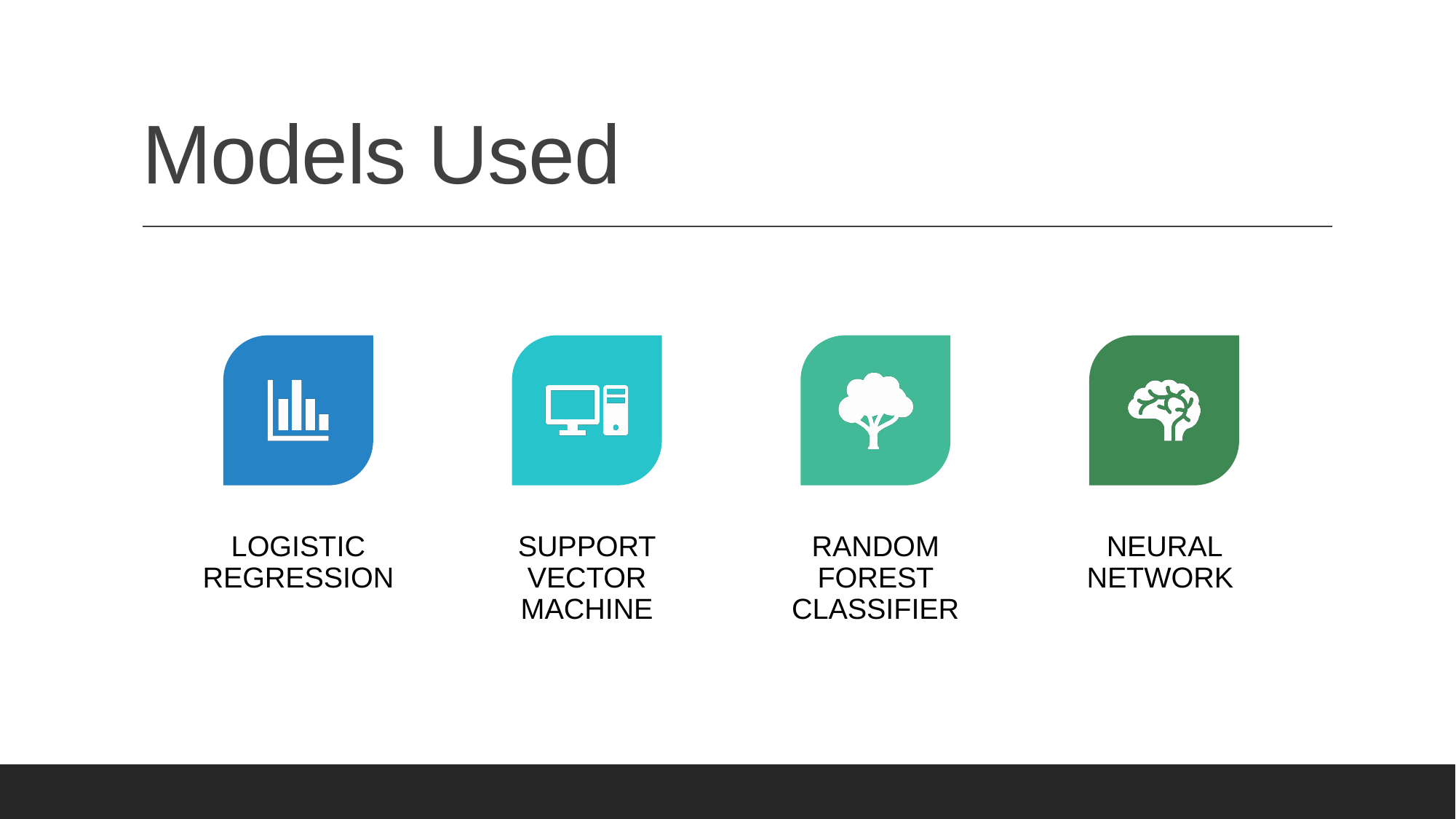

# Models Used
Logistic Regression
Support Vector Machine
Random Forest Classifier
Neural Network